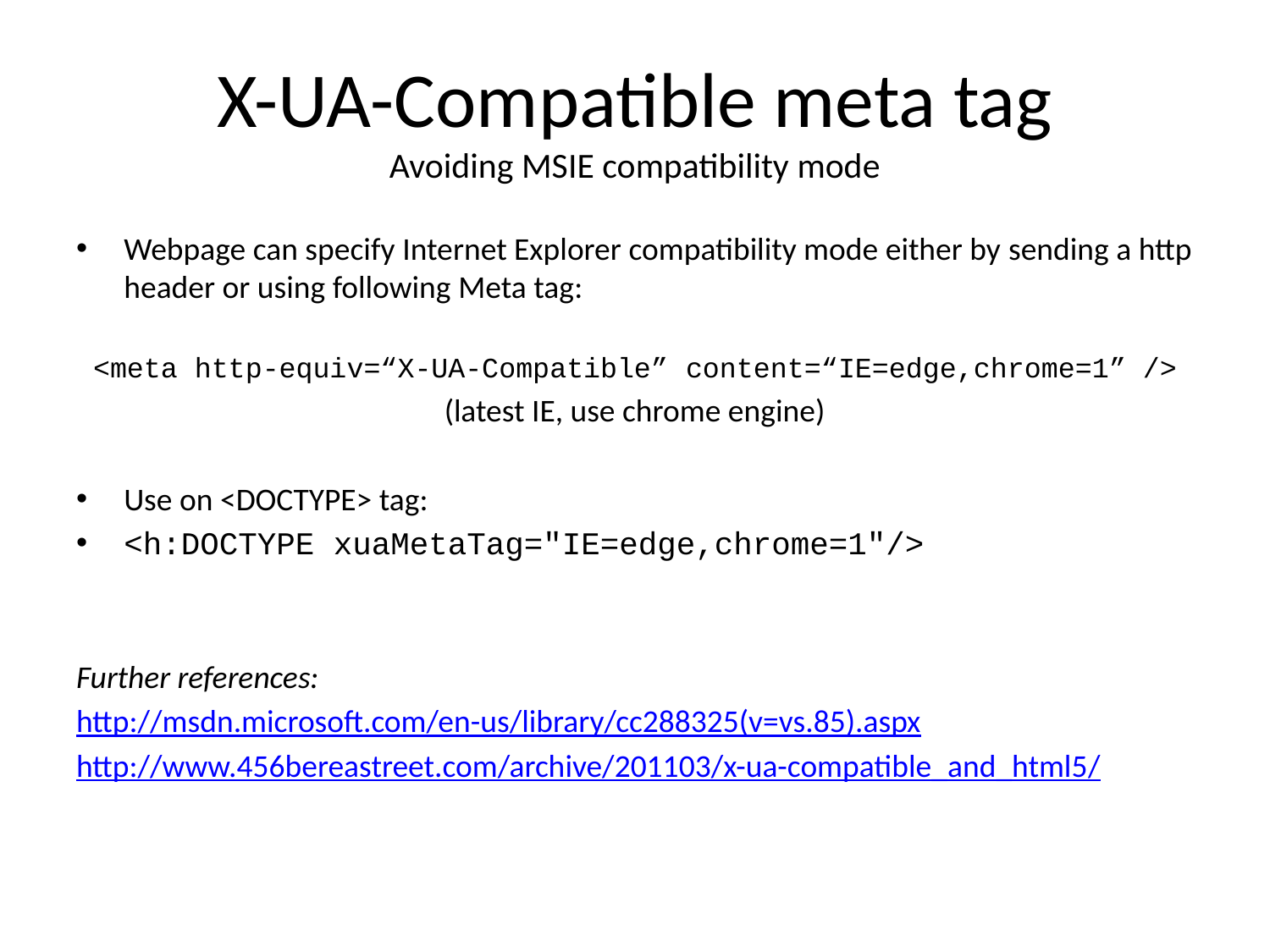

# X-UA-Compatible meta tag Avoiding MSIE compatibility mode
Webpage can specify Internet Explorer compatibility mode either by sending a http header or using following Meta tag:

<meta http-equiv=“X-UA-Compatible” content=“IE=edge,chrome=1” />
(latest IE, use chrome engine)

Use on <DOCTYPE> tag:
<h:DOCTYPE xuaMetaTag="IE=edge,chrome=1"/>

Further references:
http://msdn.microsoft.com/en-us/library/cc288325(v=vs.85).aspx
http://www.456bereastreet.com/archive/201103/x-ua-compatible_and_html5/